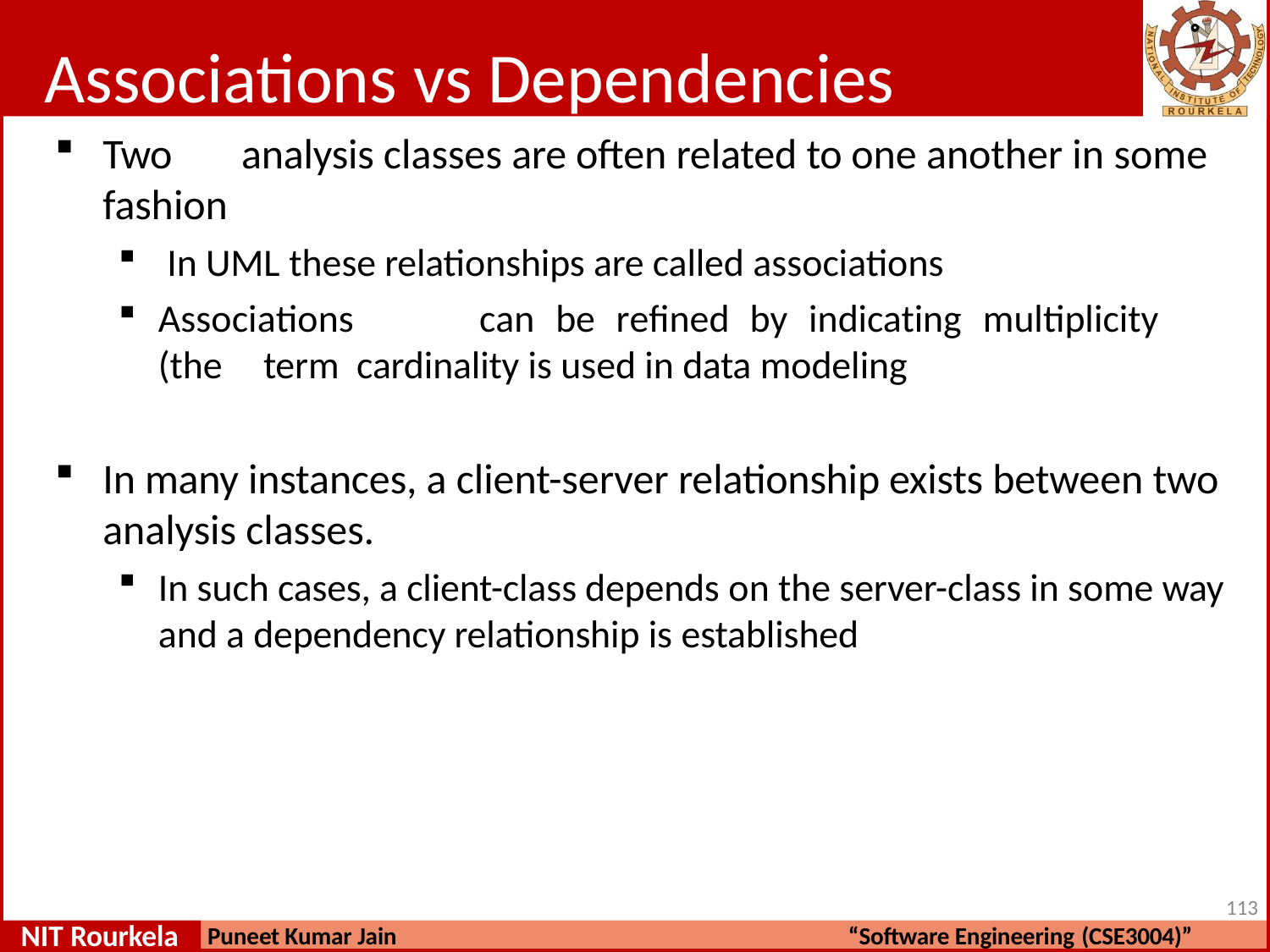

# Associations vs Dependencies
Two	analysis classes are often related to one another in some
fashion
In UML these relationships are called associations
Associations	can	be	refined	by	indicating	multiplicity	(the	term  cardinality is used in data modeling

In many instances, a client-server relationship exists between two  analysis classes.
In such cases, a client-class depends on the server-class in some way  and a dependency relationship is established
113
NIT Rourkela
Puneet Kumar Jain
“Software Engineering (CSE3004)”